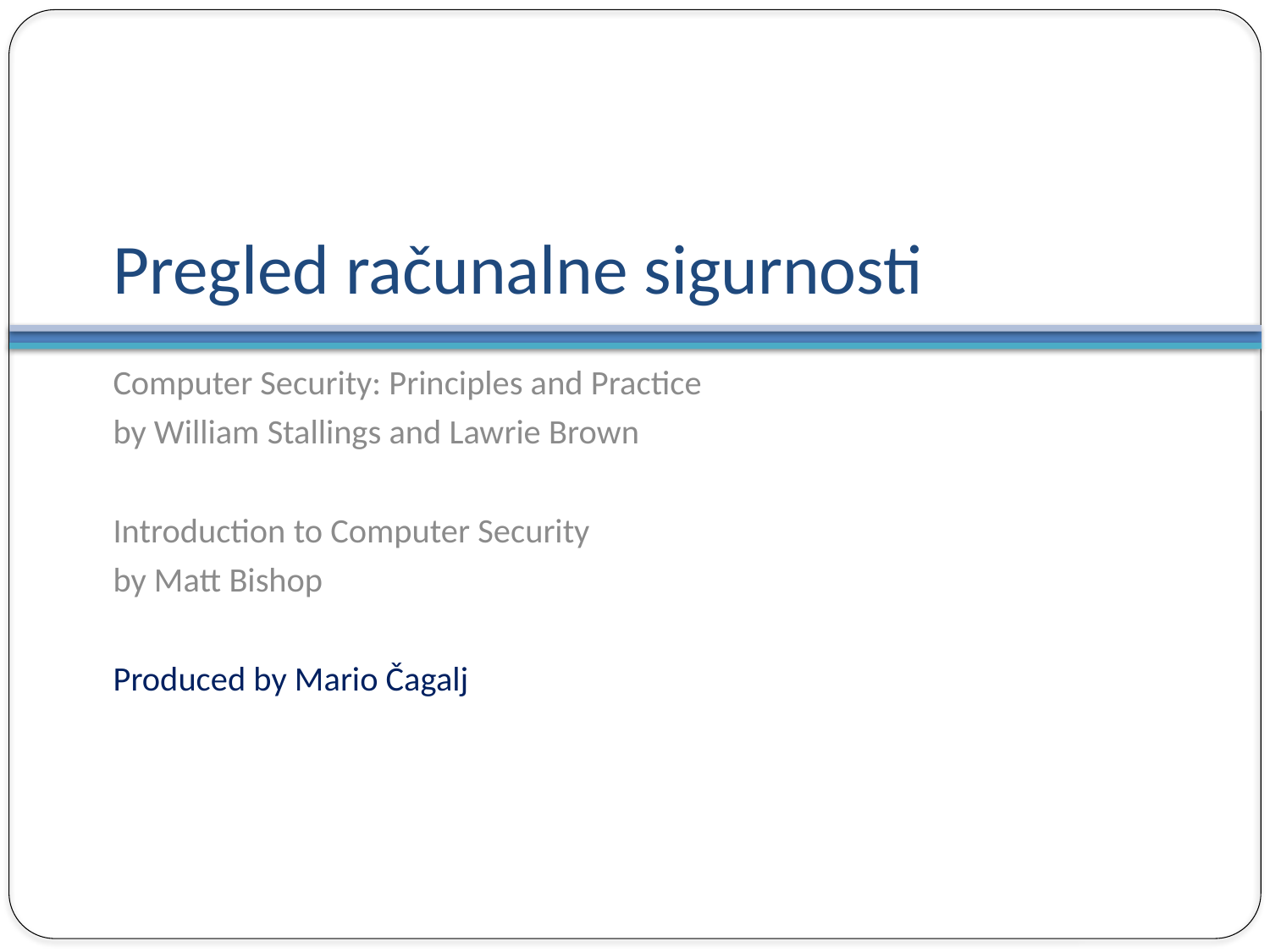

# Pregled računalne sigurnosti
Computer Security: Principles and Practice
by William Stallings and Lawrie Brown

Introduction to Computer Security
by Matt Bishop

Produced by Mario Čagalj